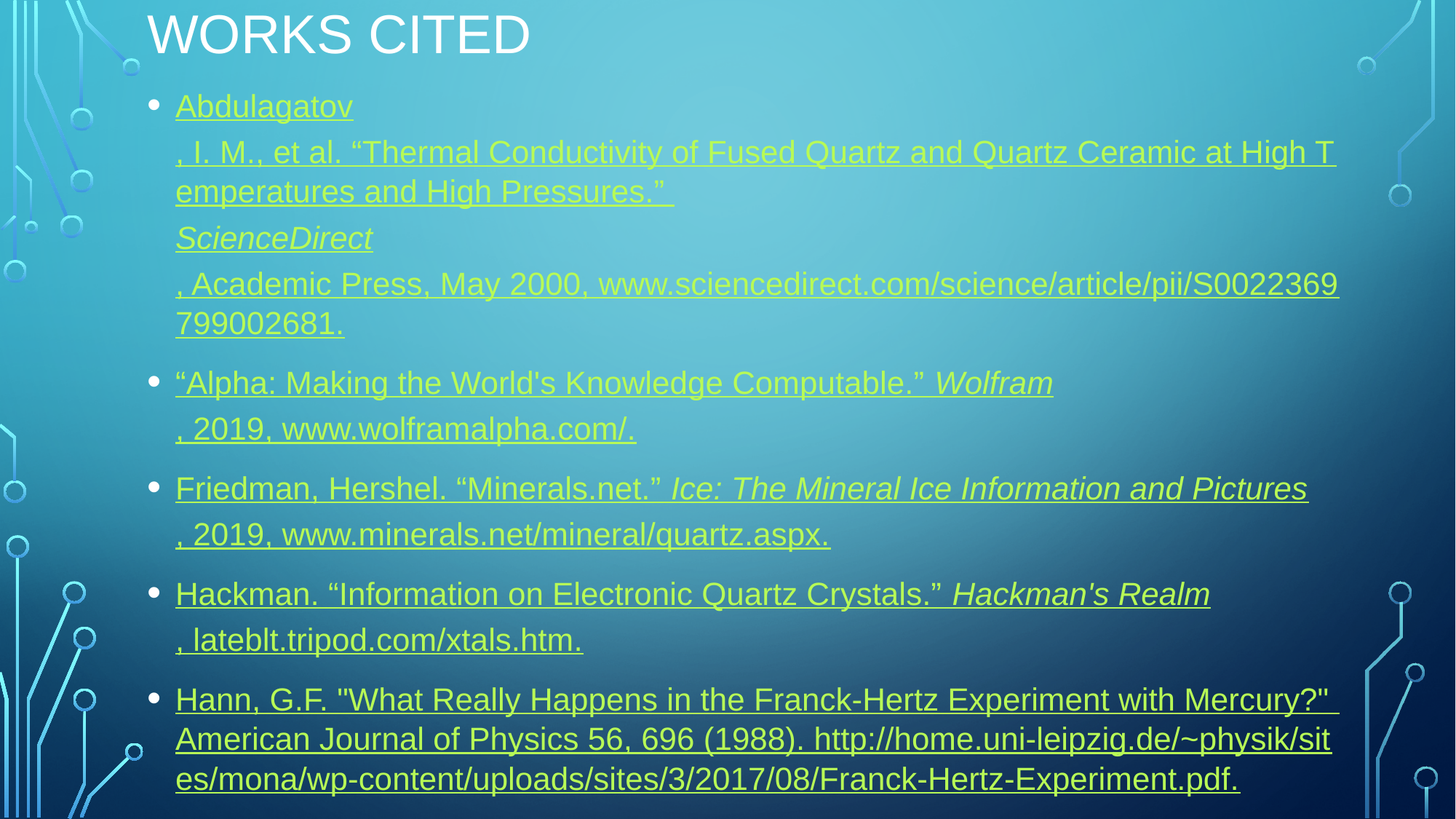

# Works Cited
Abdulagatov, I. M., et al. “Thermal Conductivity of Fused Quartz and Quartz Ceramic at High Temperatures and High Pressures.” ScienceDirect, Academic Press, May 2000, www.sciencedirect.com/science/article/pii/S0022369799002681.
“Alpha: Making the World's Knowledge Computable.” Wolfram, 2019, www.wolframalpha.com/.
Friedman, Hershel. “Minerals.net.” Ice: The Mineral Ice Information and Pictures, 2019, www.minerals.net/mineral/quartz.aspx.
Hackman. “Information on Electronic Quartz Crystals.” Hackman's Realm, lateblt.tripod.com/xtals.htm.
Hann, G.F. "What Really Happens in the Franck-Hertz Experiment with Mercury?" American Journal of Physics 56, 696 (1988). http://home.uni-leipzig.de/~physik/sites/mona/wp-content/uploads/sites/3/2017/08/Franck-Hertz-Experiment.pdf.
“What Is Important About Thermal Properties?” Amethyst Galleries Mineral Gallery, 2014, www.galleries.com/minerals/property/thermal.htm.
“5: Thermionic Emission.” http://www.physics.csbsju.edu/370/thermionic.pdf.